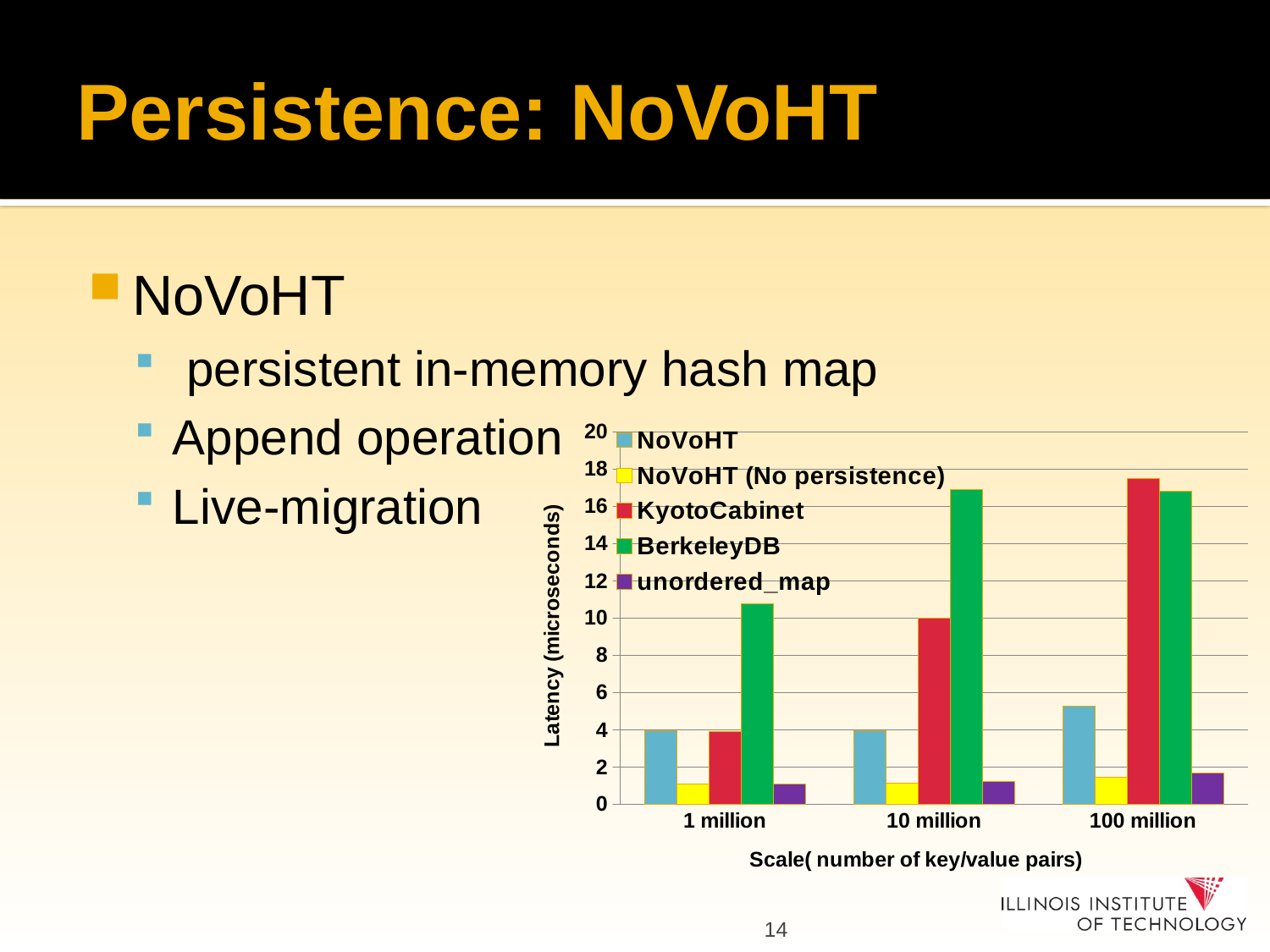

# Persistence: NoVoHT
NoVoHT
 persistent in-memory hash map
Append operation
Live-migration

### Chart

| Category | NoVoHT | NoVoHT (No persistence) | KyotoCabinet | BerkeleyDB | unordered_map |
|---|---|---|---|---|---|
| 1 million | 3.94049 | 1.09666466666667 | 3.89382666666667 | 10.7863693333333 | 1.0762 |
| 10 million | 3.96095 | 1.146521 | 10.0044566666667 | 16.89723333333329 | 1.22986966666667 |
| 100 million | 5.25347333333333 | 1.42813 | 17.49759999999999 | 16.834 | 1.666946 |
14